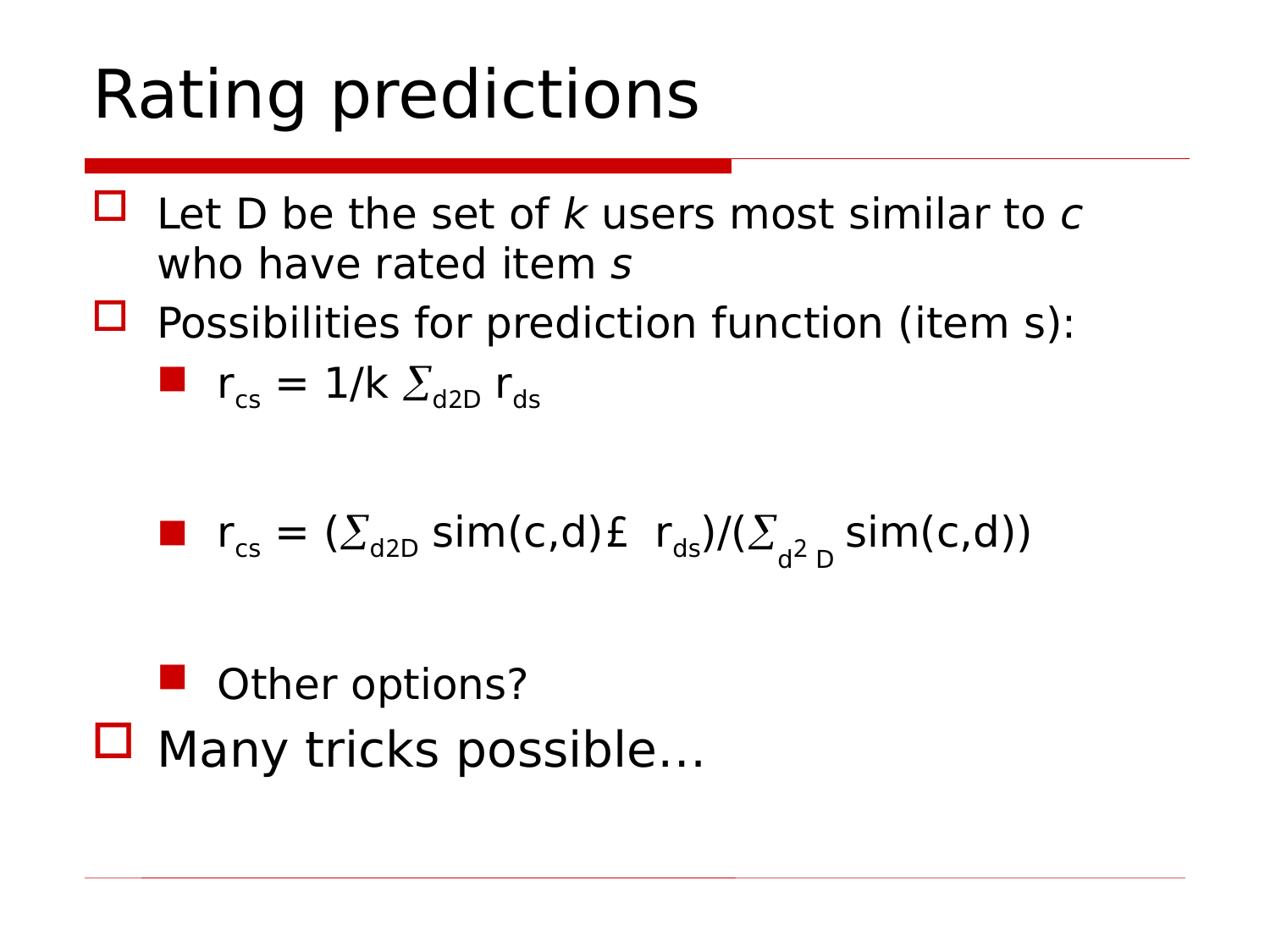

# Rating predictions
Let D be the set of k users most similar to c who have rated item s
Possibilities for prediction function (item s):
rcs = 1/k ∑d2D rds

rcs = (∑d2D sim(c,d)£ rds)/(∑d2 D sim(c,d))

Other options?
Many tricks possible…